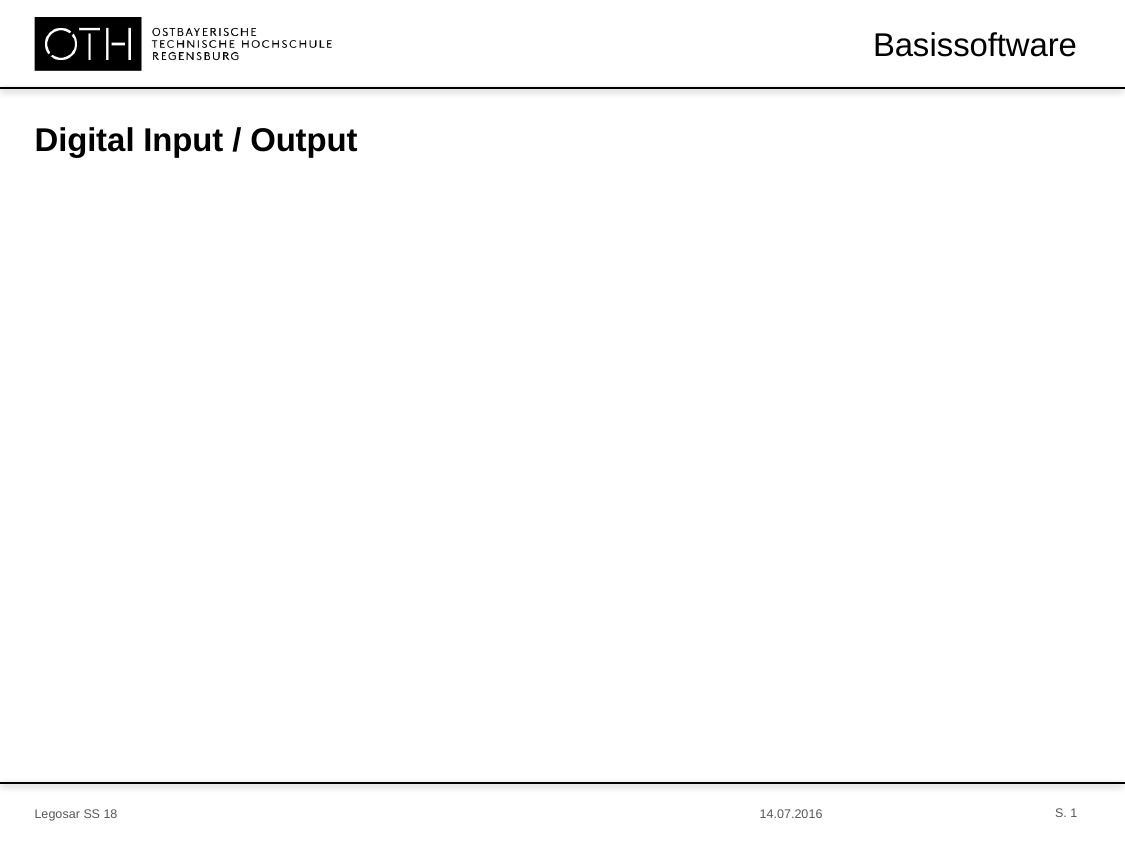

# Basissoftware
Digital Input / Output

S. 1
Legosar SS 18
14.07.2016